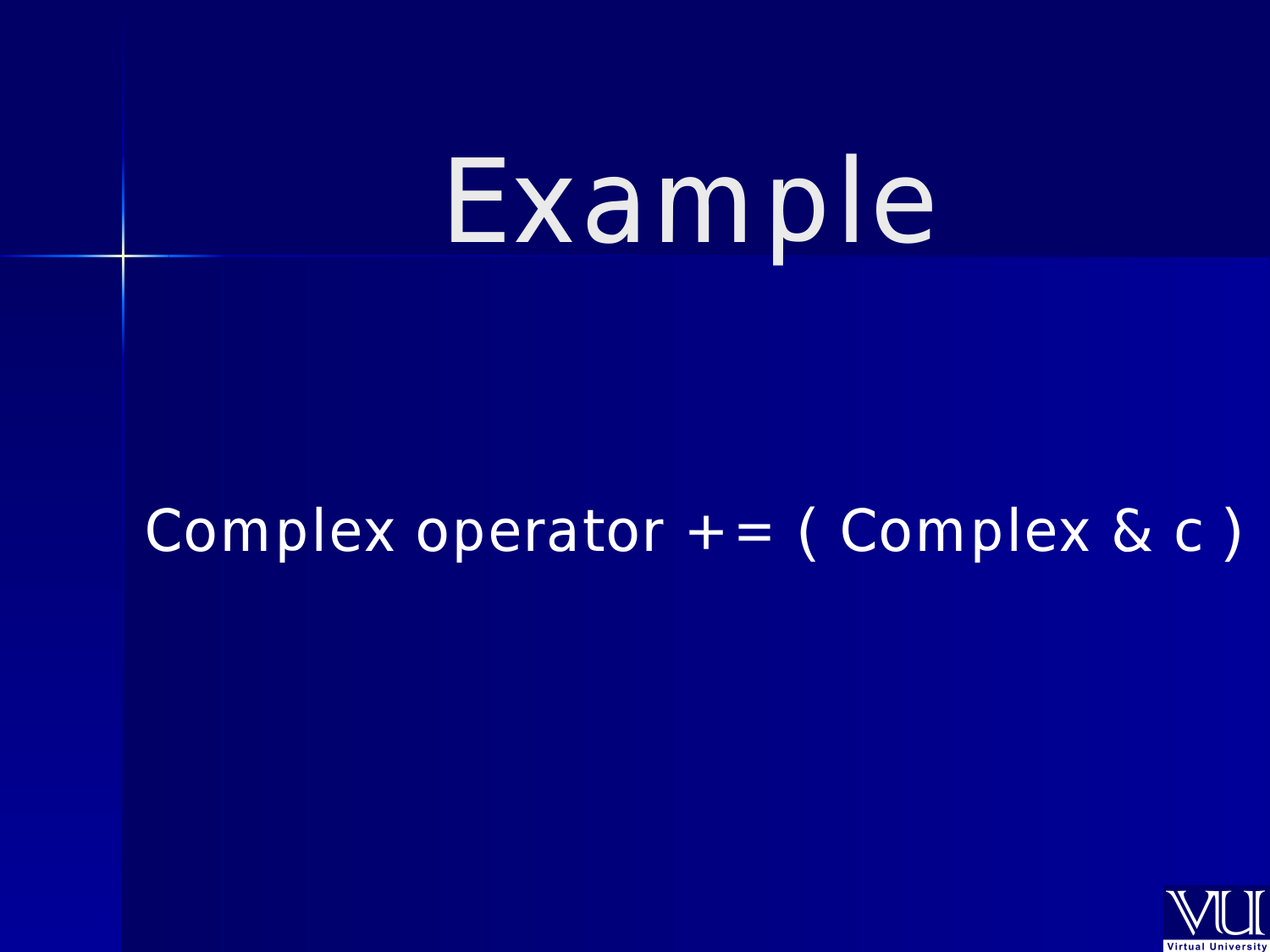

# Example
Complex operator += ( Complex & c )